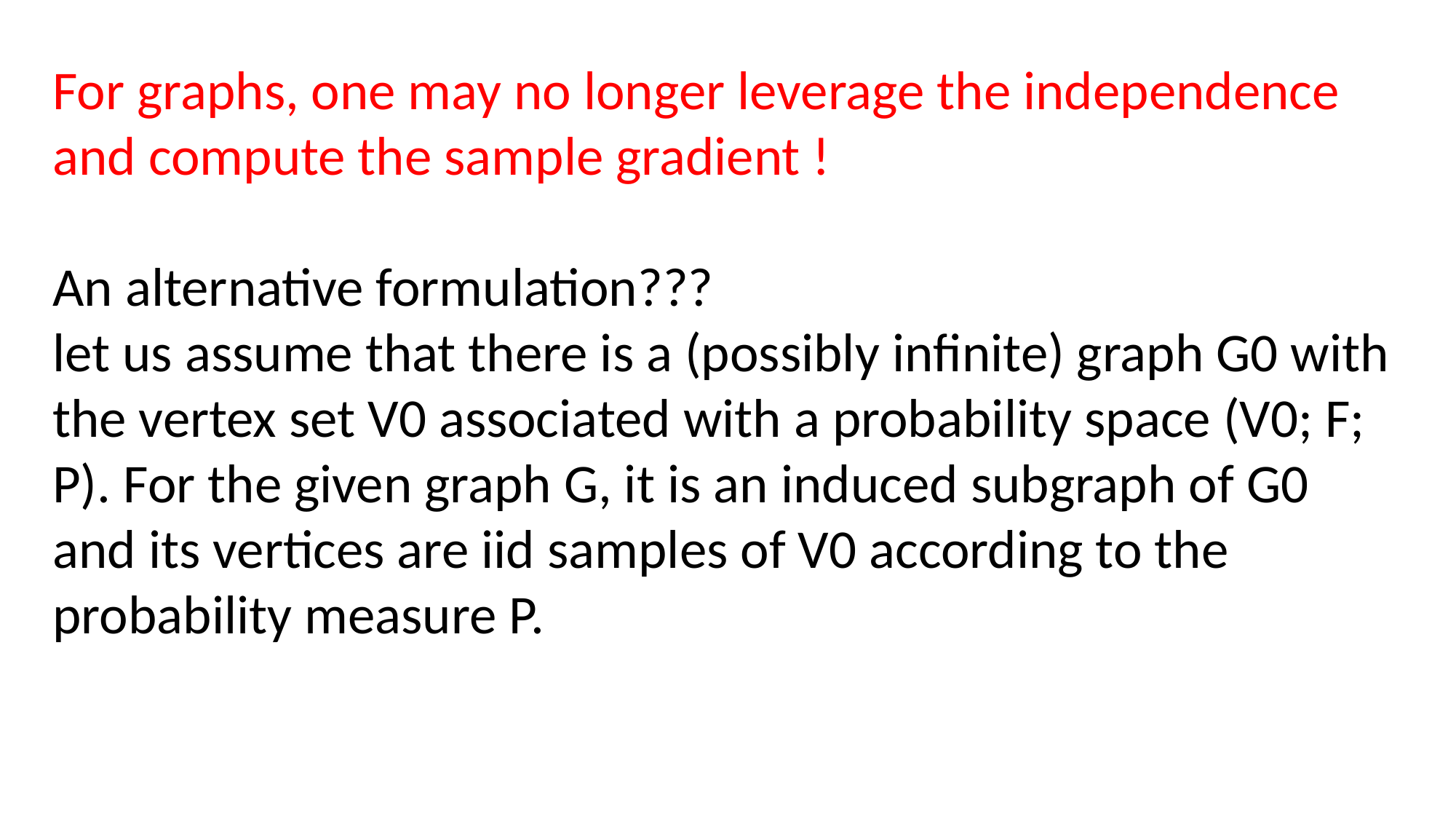

For graphs, one may no longer leverage the independence and compute the sample gradient !
An alternative formulation???
let us assume that there is a (possibly infinite) graph G0 with the vertex set V0 associated with a probability space (V0; F; P). For the given graph G, it is an induced subgraph of G0 and its vertices are iid samples of V0 according to the probability measure P.